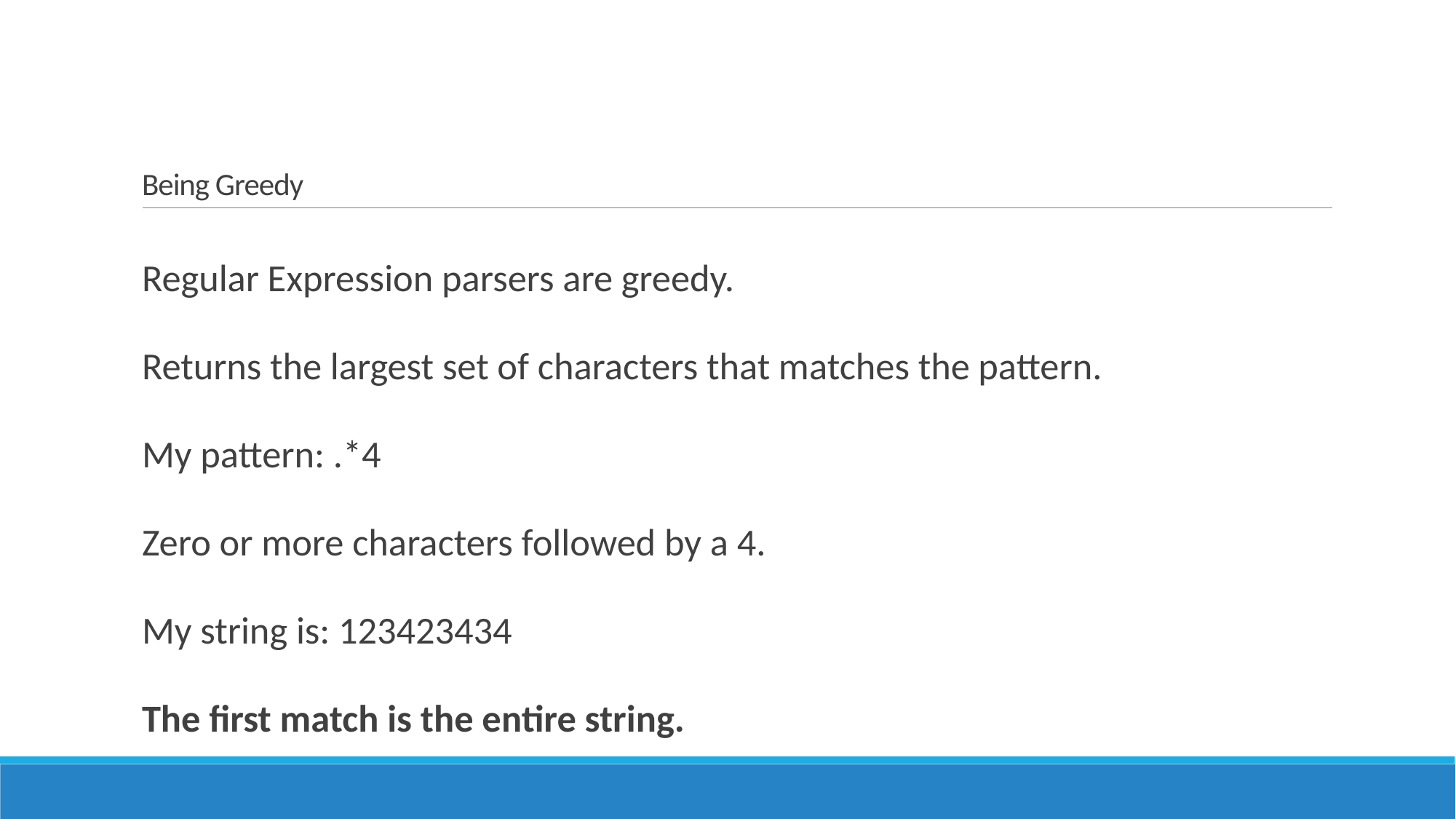

# Being Greedy
Regular Expression parsers are greedy.
Returns the largest set of characters that matches the pattern.
My pattern: .*4
Zero or more characters followed by a 4.
My string is: 123423434
The first match is the entire string.